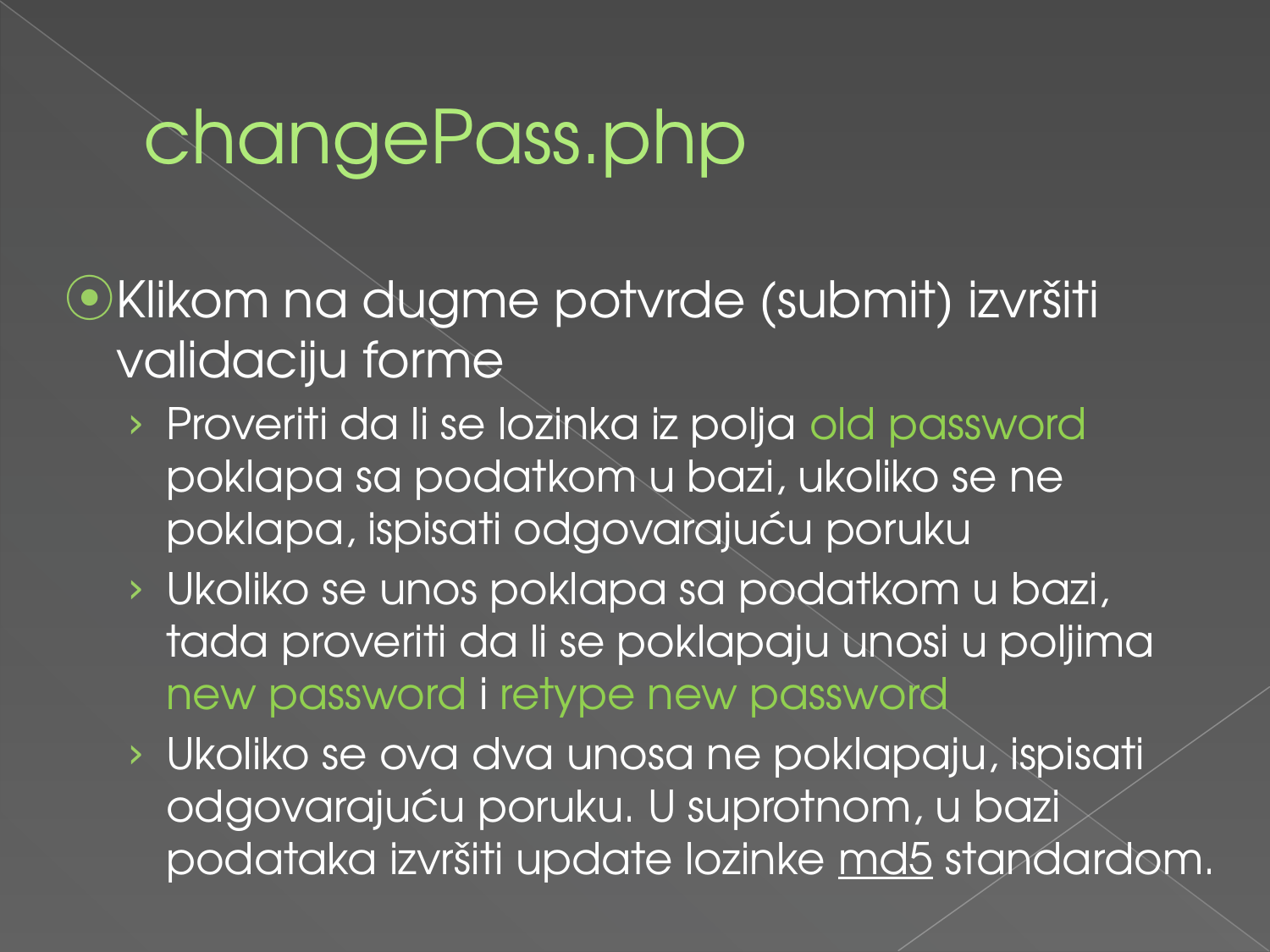

# changePass.php
Klikom na dugme potvrde (submit) izvršiti validaciju forme
Proveriti da li se lozinka iz polja old password poklapa sa podatkom u bazi, ukoliko se ne poklapa, ispisati odgovarajuću poruku
Ukoliko se unos poklapa sa podatkom u bazi, tada proveriti da li se poklapaju unosi u poljima new password i retype new password
Ukoliko se ova dva unosa ne poklapaju, ispisati odgovarajuću poruku. U suprotnom, u bazi podataka izvršiti update lozinke md5 standardom.